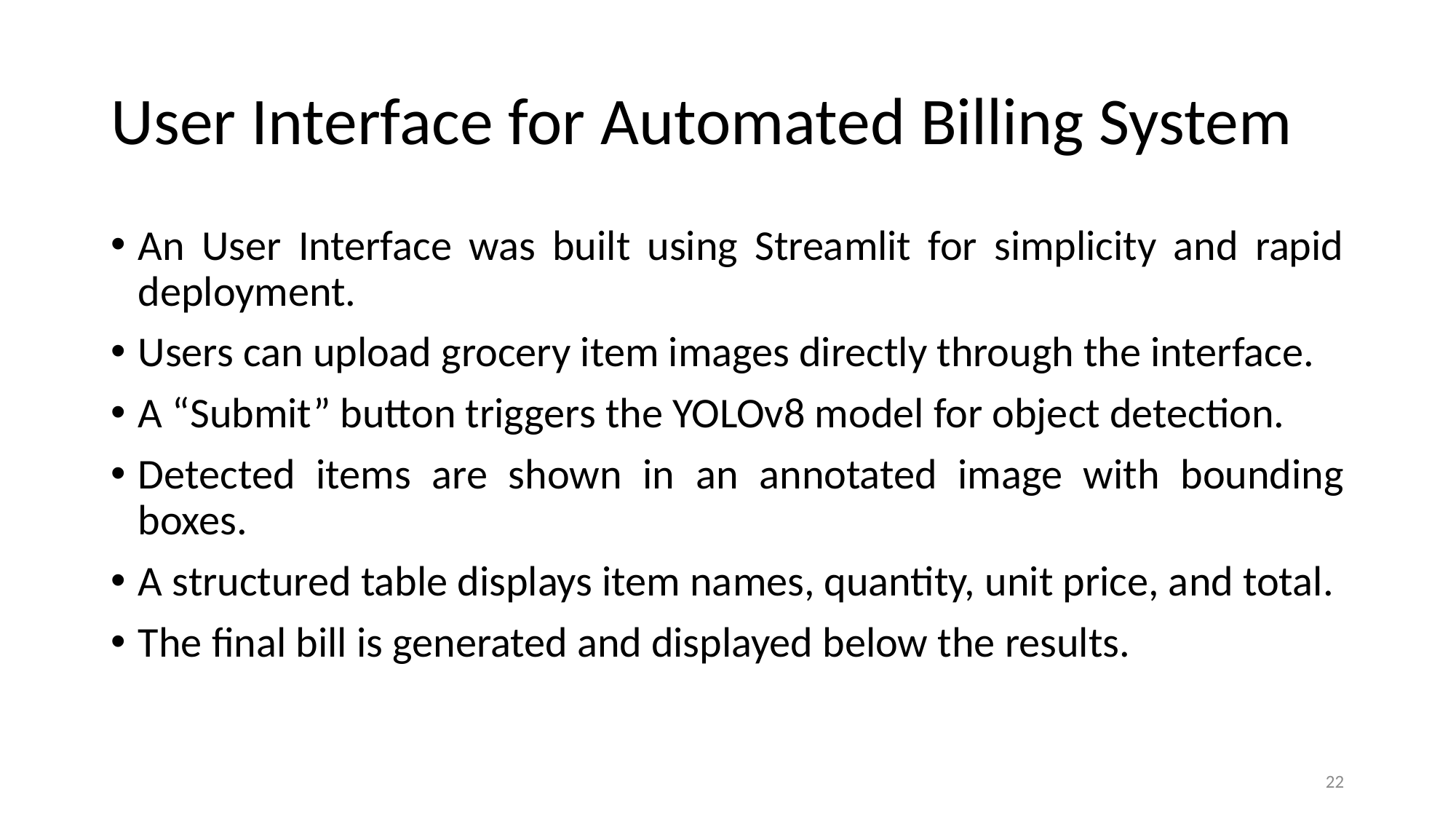

# User Interface for Automated Billing System
An User Interface was built using Streamlit for simplicity and rapid deployment.
Users can upload grocery item images directly through the interface.
A “Submit” button triggers the YOLOv8 model for object detection.
Detected items are shown in an annotated image with bounding boxes.
A structured table displays item names, quantity, unit price, and total.
The final bill is generated and displayed below the results.
22